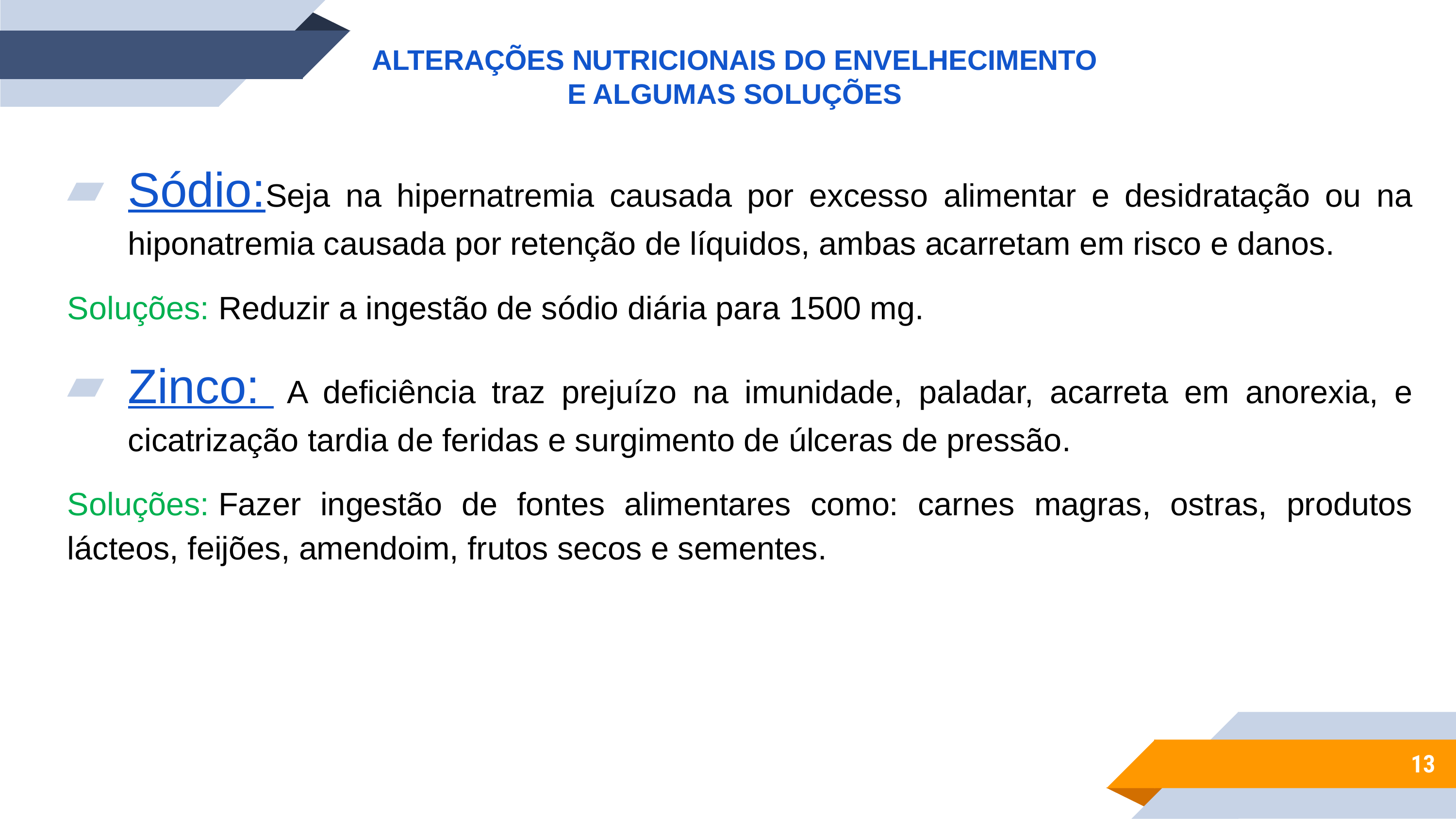

ALTERAÇÕES NUTRICIONAIS DO ENVELHECIMENTO E ALGUMAS SOLUÇÕES
Sódio:Seja na hipernatremia causada por excesso alimentar e desidratação ou na hiponatremia causada por retenção de líquidos, ambas acarretam em risco e danos.
Soluções: Reduzir a ingestão de sódio diária para 1500 mg.
Zinco:  A deficiência traz prejuízo na imunidade, paladar, acarreta em anorexia, e cicatrização tardia de feridas e surgimento de úlceras de pressão.
Soluções: Fazer ingestão de fontes alimentares como: carnes magras, ostras, produtos lácteos, feijões, amendoim, frutos secos e sementes.
13